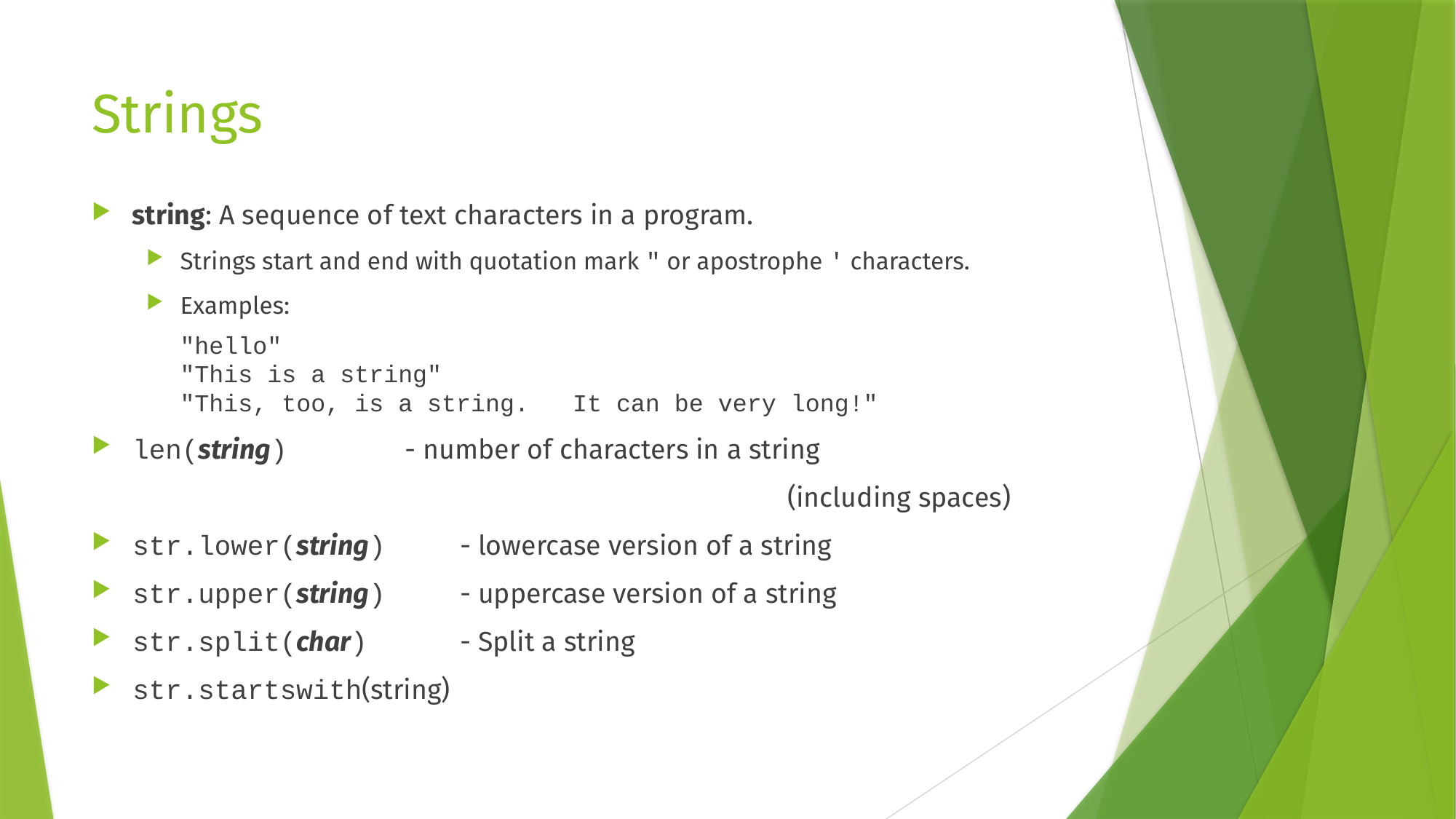

# Strings
string: A sequence of text characters in a program.
Strings start and end with quotation mark " or apostrophe ' characters.
Examples:
"hello"
"This is a string"
"This, too, is a string.   It can be very long!"
len(string)			- number of characters in a string
							(including spaces)
str.lower(string)	- lowercase version of a string
str.upper(string)	- uppercase version of a string
str.split(char)	- Split a string
str.startswith(string)